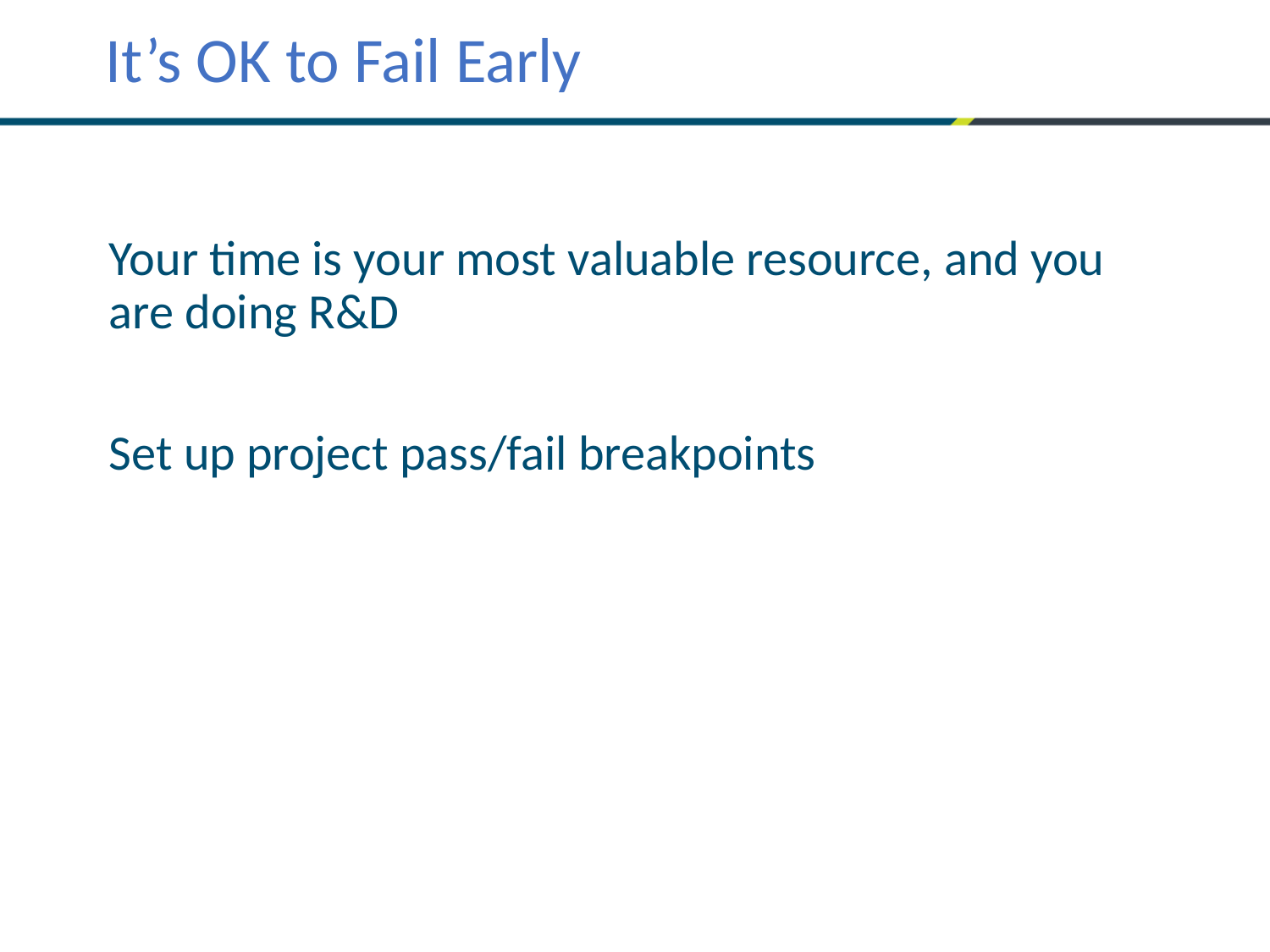

It’s OK to Fail Early

Your time is your most valuable resource, and you are doing R&D

Set up project pass/fail breakpoints